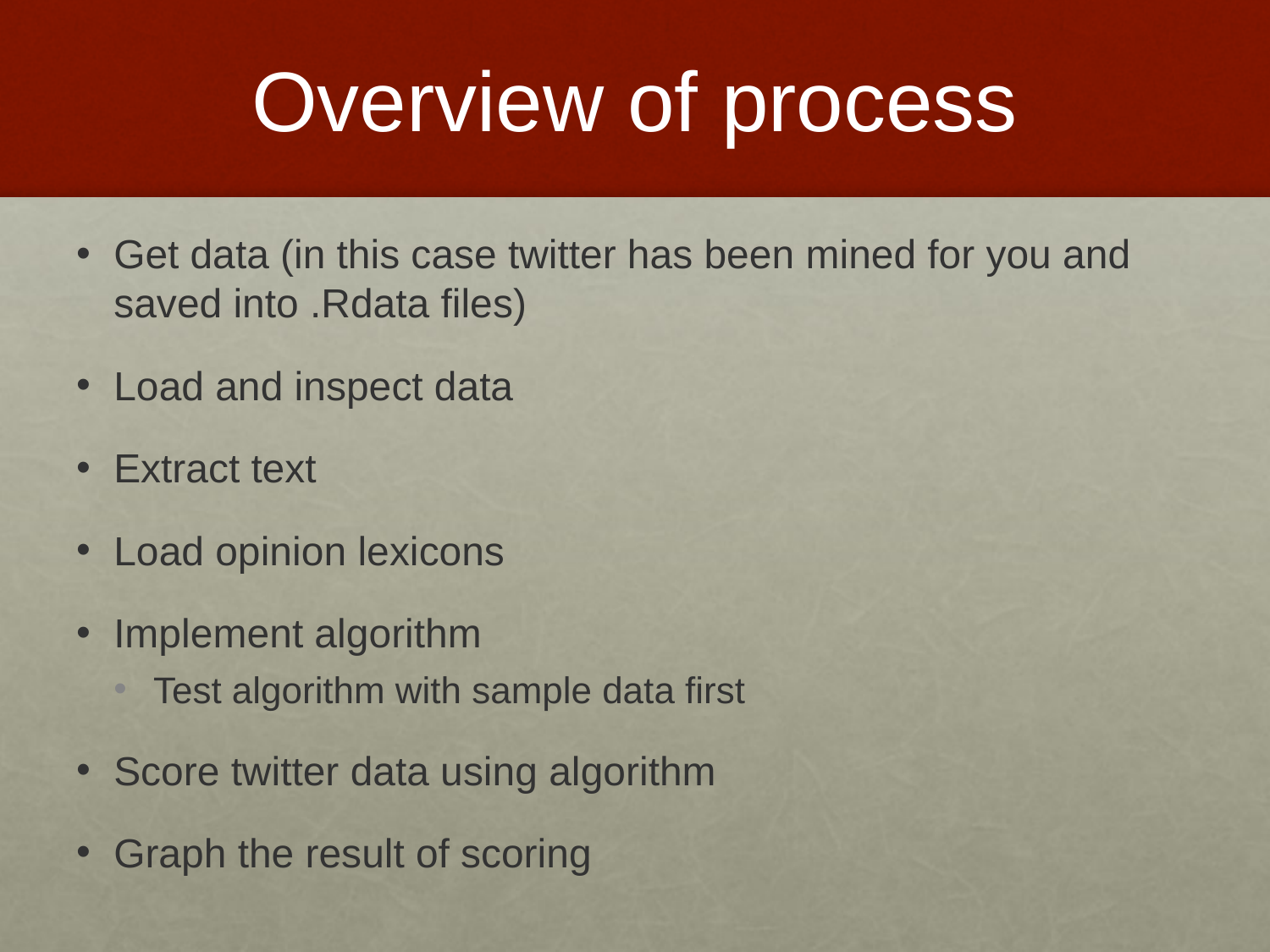

# Overview of process
Get data (in this case twitter has been mined for you and saved into .Rdata files)
Load and inspect data
Extract text
Load opinion lexicons
Implement algorithm
Test algorithm with sample data first
Score twitter data using algorithm
Graph the result of scoring